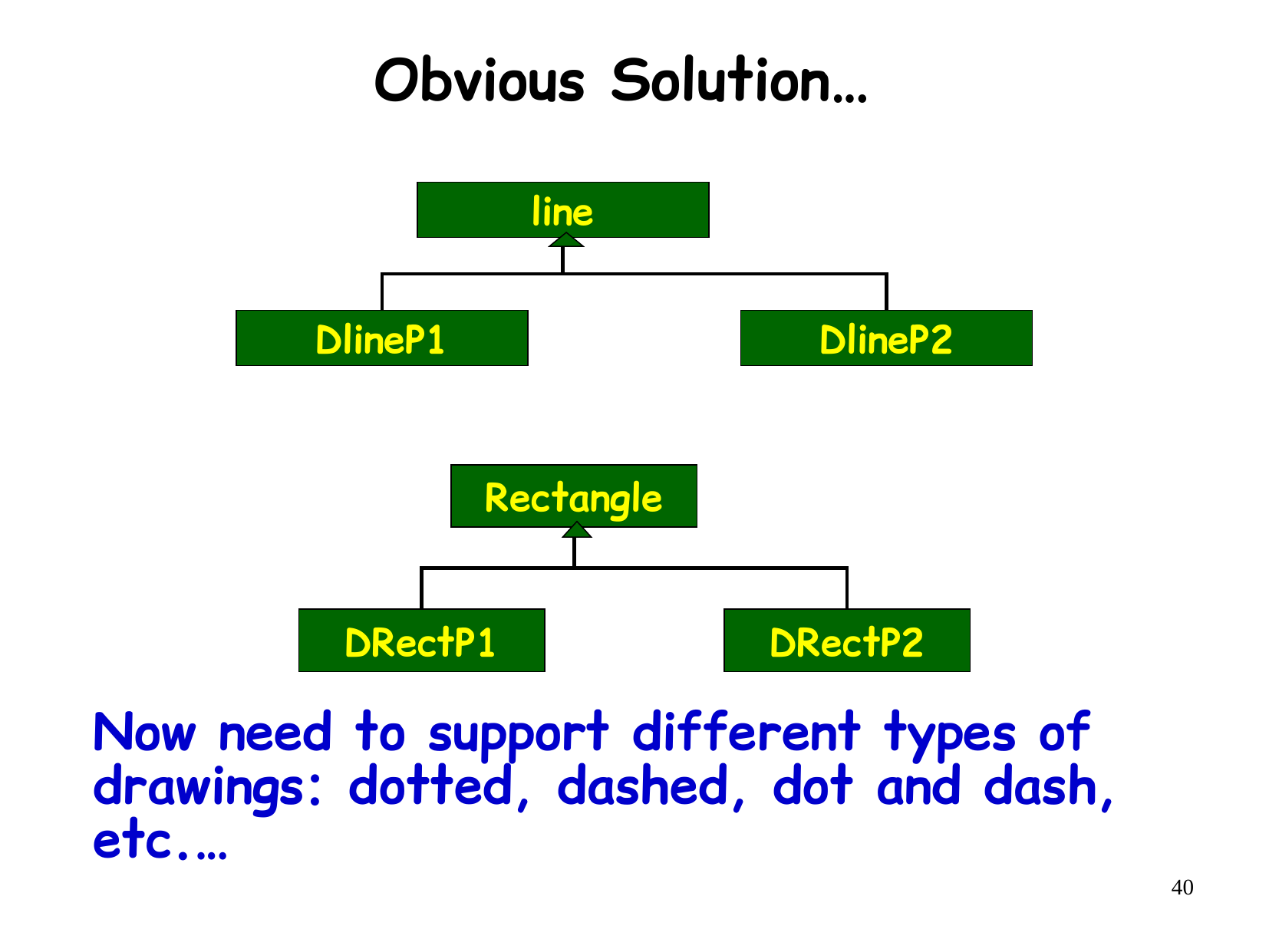

# Obvious Solution…
line

DlineP1
DlineP2
Rectangle

DRectP1
DRectP2
Now need to support different types of drawings: dotted, dashed, dot and dash, etc.…